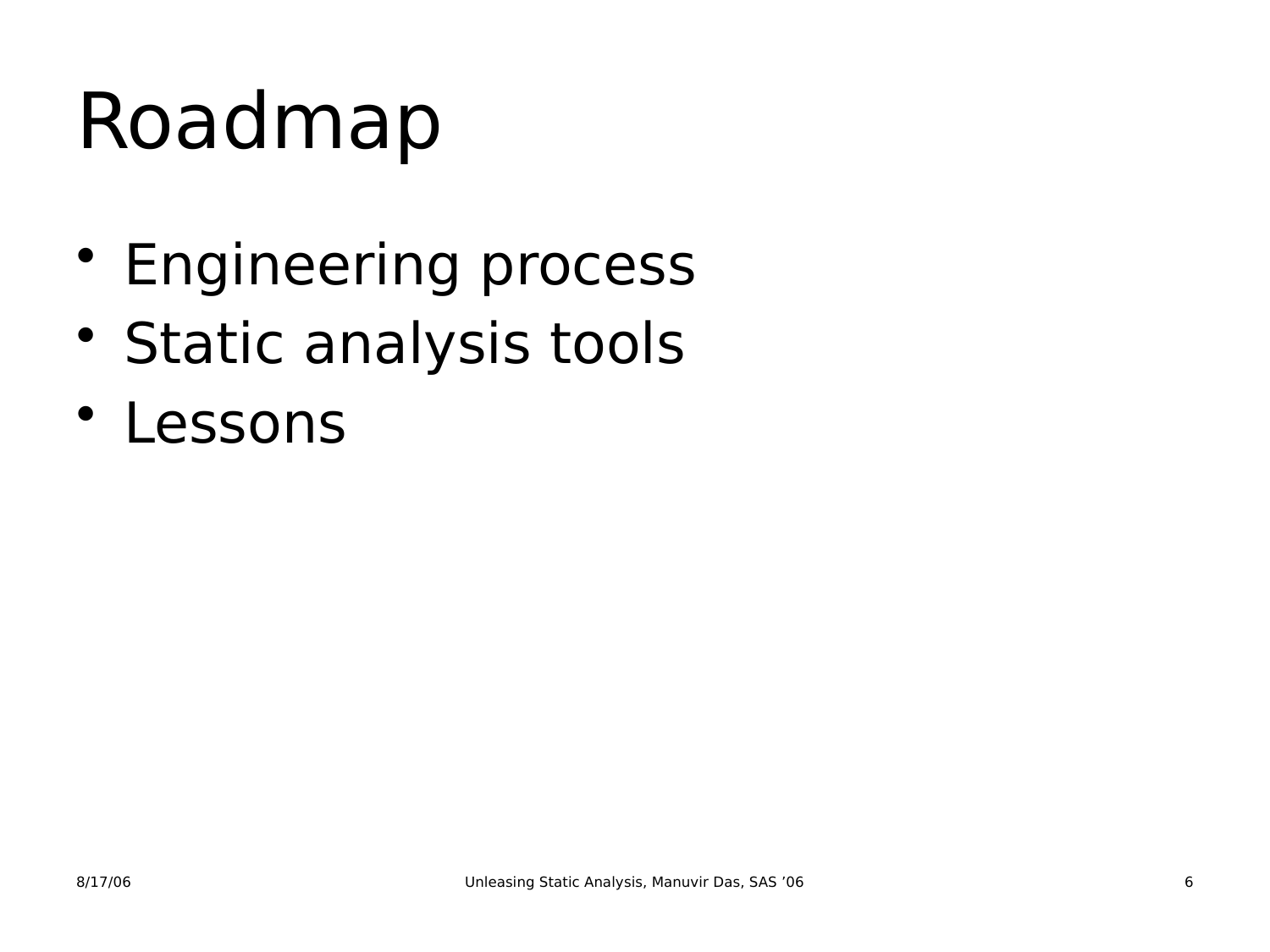

# Roadmap
Engineering process
Static analysis tools
Lessons
8/17/06
Unleasing Static Analysis, Manuvir Das, SAS ’06
6